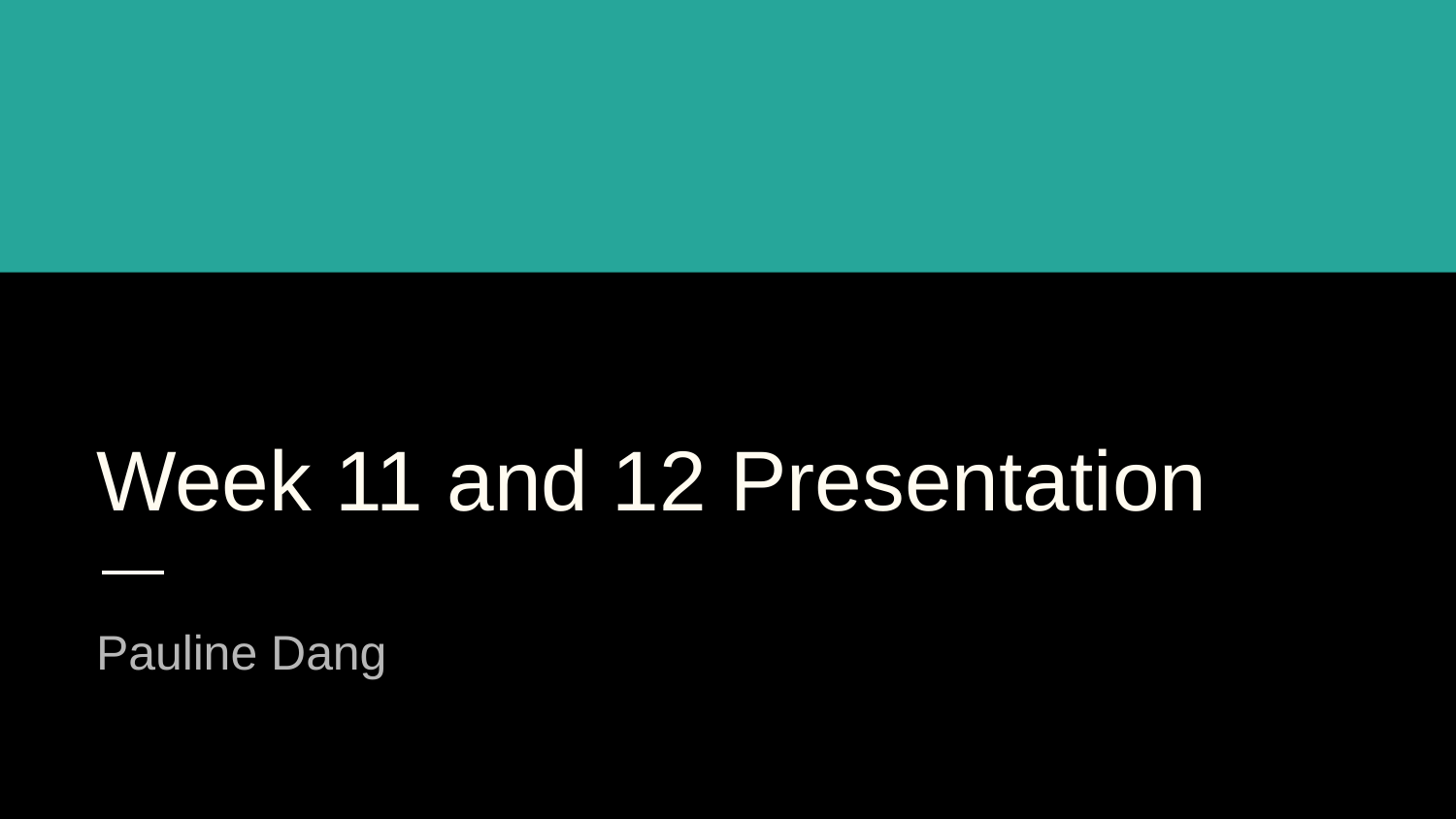

# Week 11 and 12 Presentation
Pauline Dang